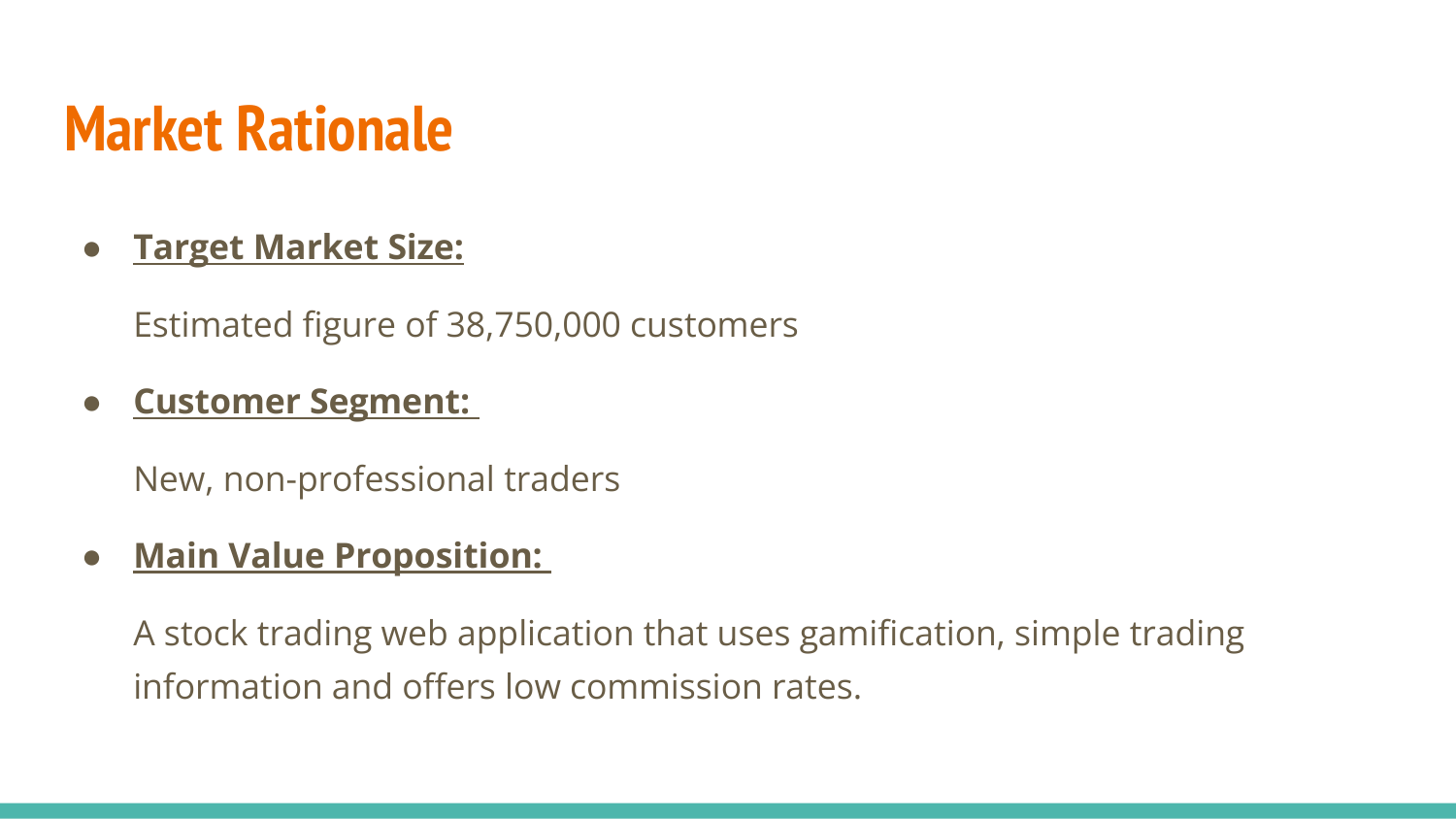

# Market Rationale
Target Market Size:
Estimated figure of 38,750,000 customers
Customer Segment:
New, non-professional traders
Main Value Proposition:
A stock trading web application that uses gamification, simple trading information and offers low commission rates.